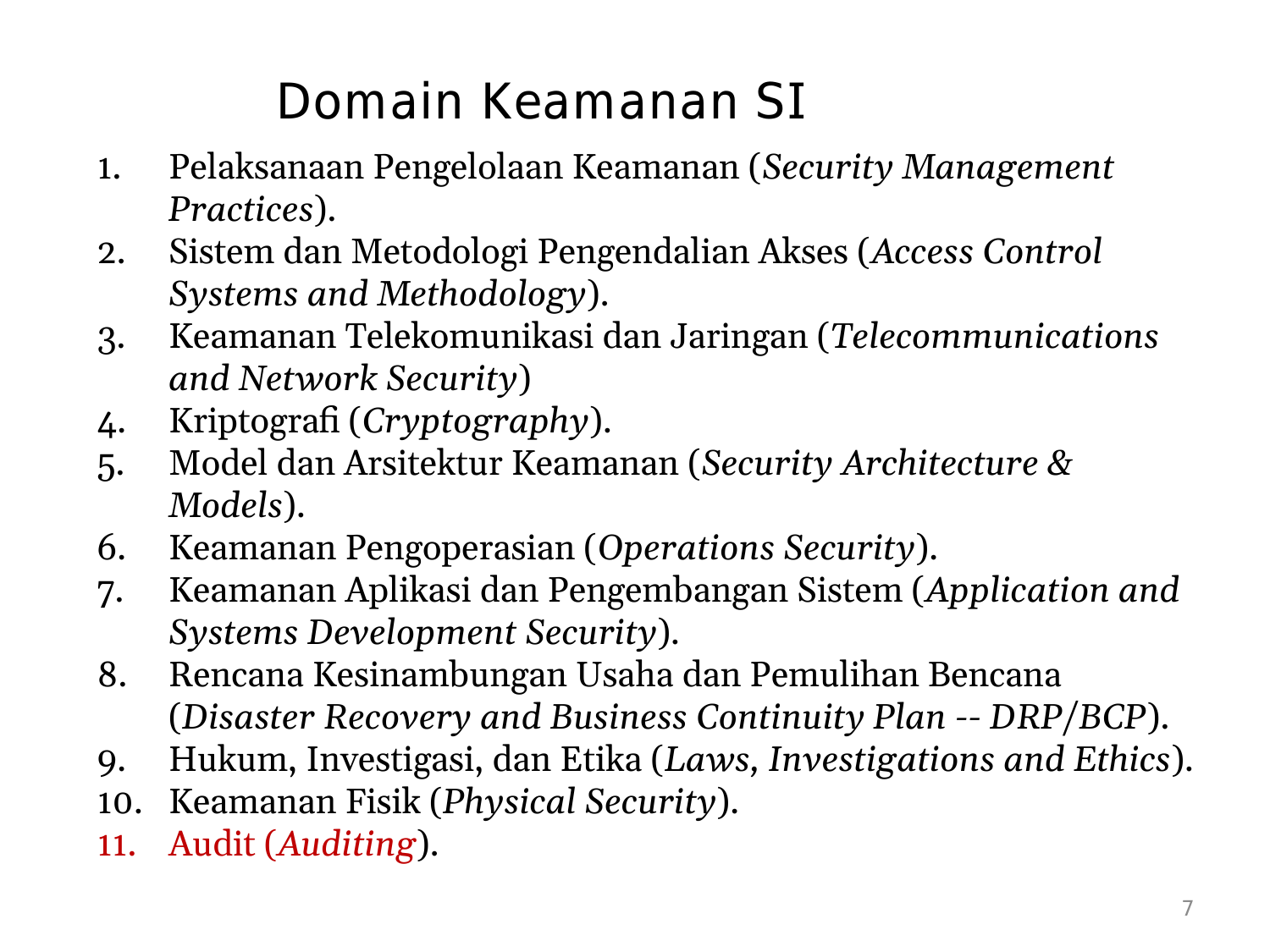

Domain Keamanan SI
Pelaksanaan Pengelolaan Keamanan (Security Management Practices).
Sistem dan Metodologi Pengendalian Akses (Access Control Systems and Methodology).
Keamanan Telekomunikasi dan Jaringan (Telecommunications and Network Security)
Kriptografi (Cryptography).
Model dan Arsitektur Keamanan (Security Architecture & Models).
Keamanan Pengoperasian (Operations Security).
Keamanan Aplikasi dan Pengembangan Sistem (Application and Systems Development Security).
Rencana Kesinambungan Usaha dan Pemulihan Bencana (Disaster Recovery and Business Continuity Plan -- DRP/BCP).
Hukum, Investigasi, dan Etika (Laws, Investigations and Ethics).
Keamanan Fisik (Physical Security).
Audit (Auditing).

7